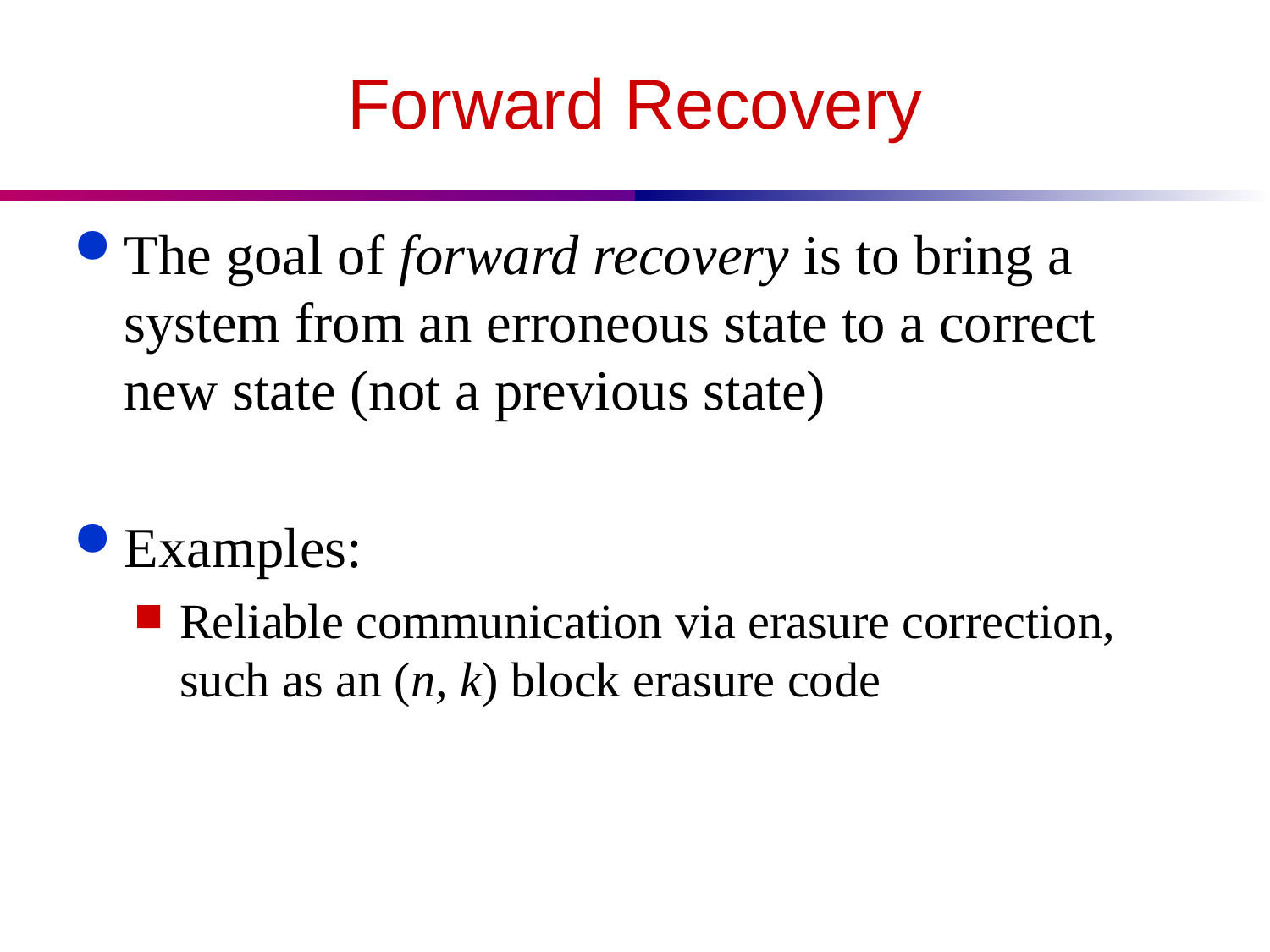

# Forward Recovery
The goal of forward recovery is to bring a system from an erroneous state to a correct new state (not a previous state)

Examples:
Reliable communication via erasure correction, such as an (n, k) block erasure code